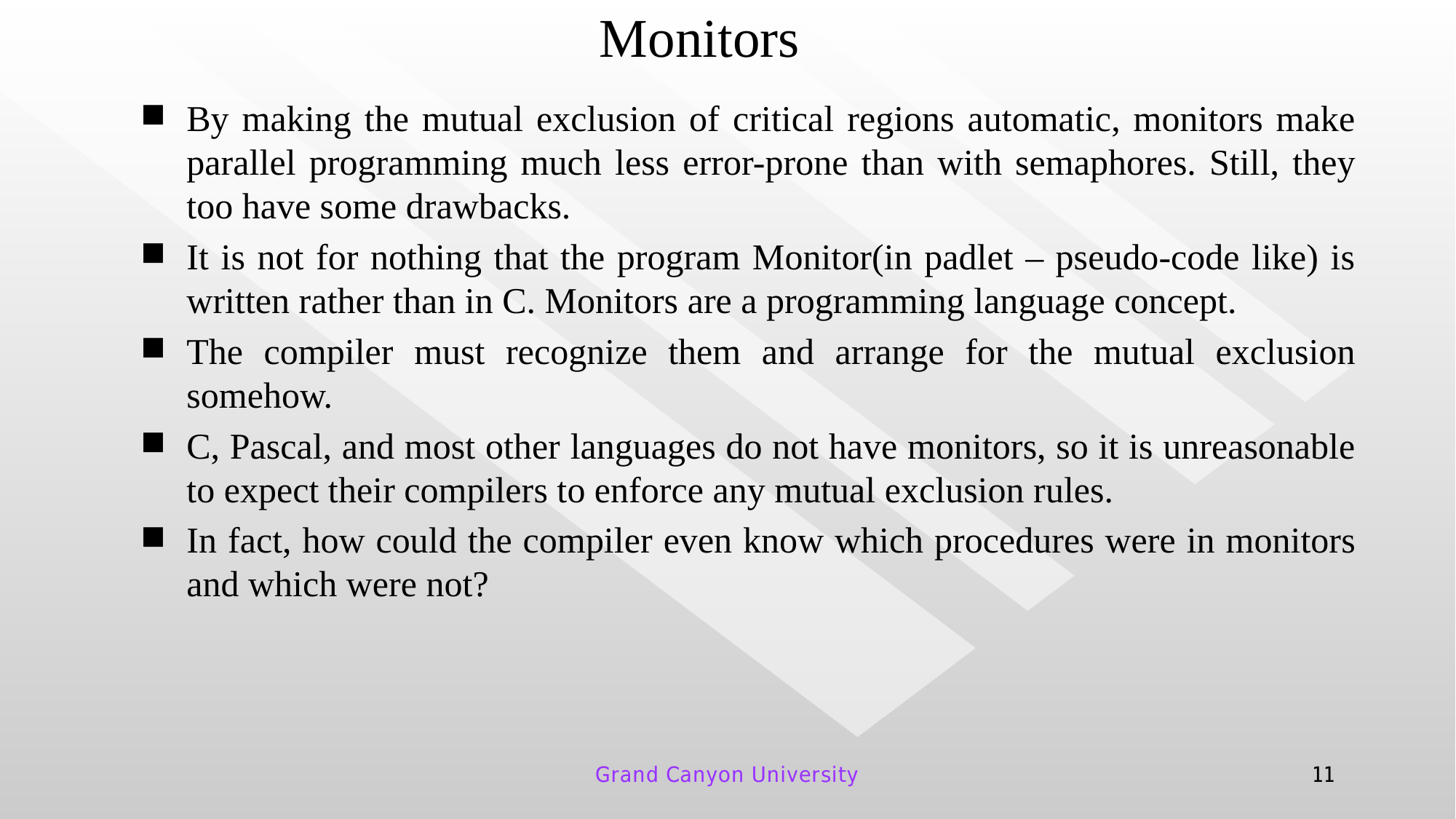

# Monitors
By making the mutual exclusion of critical regions automatic, monitors make parallel programming much less error-prone than with semaphores. Still, they too have some drawbacks.
It is not for nothing that the program Monitor(in padlet – pseudo-code like) is written rather than in C. Monitors are a programming language concept.
The compiler must recognize them and arrange for the mutual exclusion somehow.
C, Pascal, and most other languages do not have monitors, so it is unreasonable to expect their compilers to enforce any mutual exclusion rules.
In fact, how could the compiler even know which procedures were in monitors and which were not?
Grand Canyon University
11